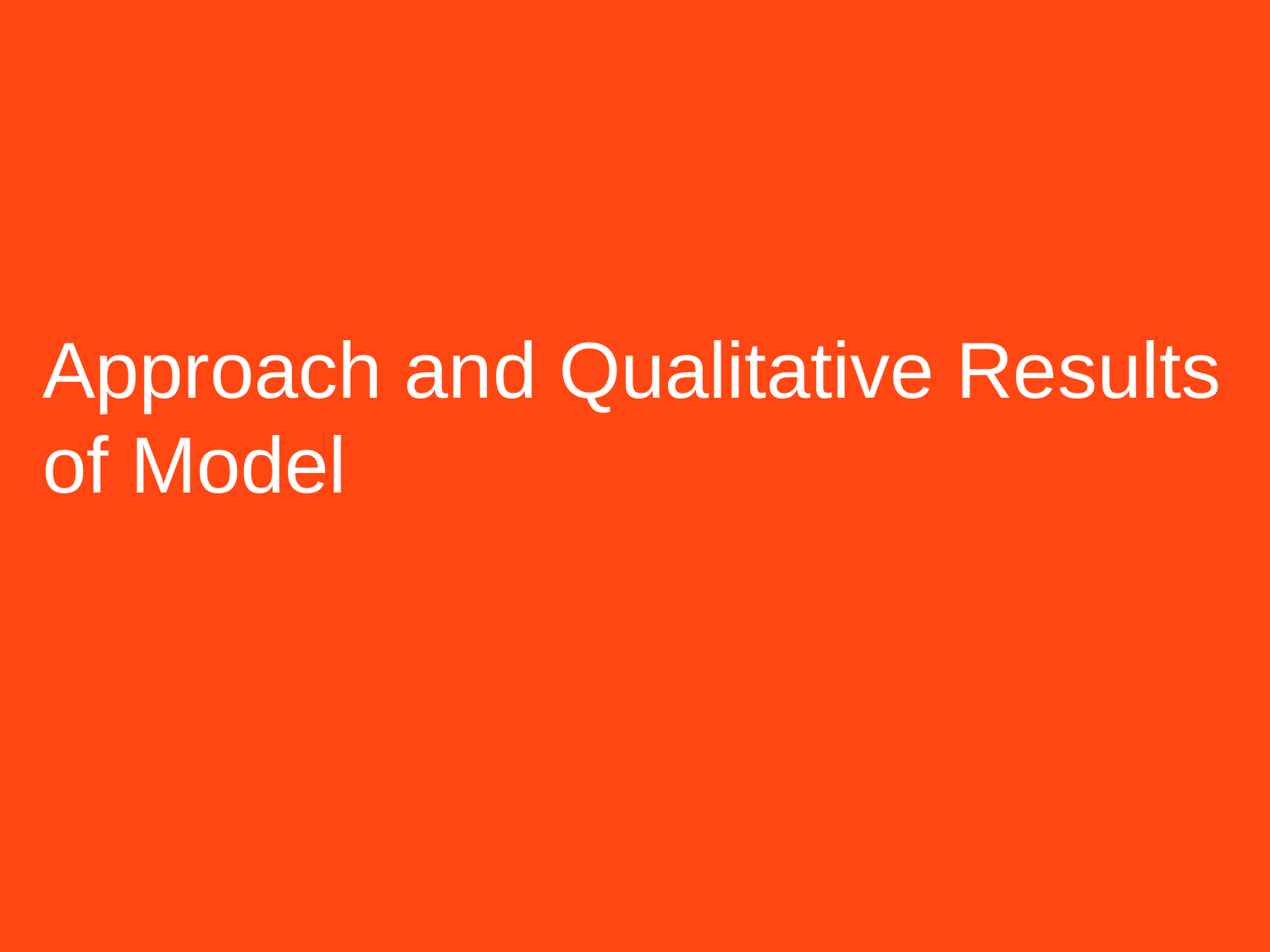

# Approach and Qualitative Results of Model